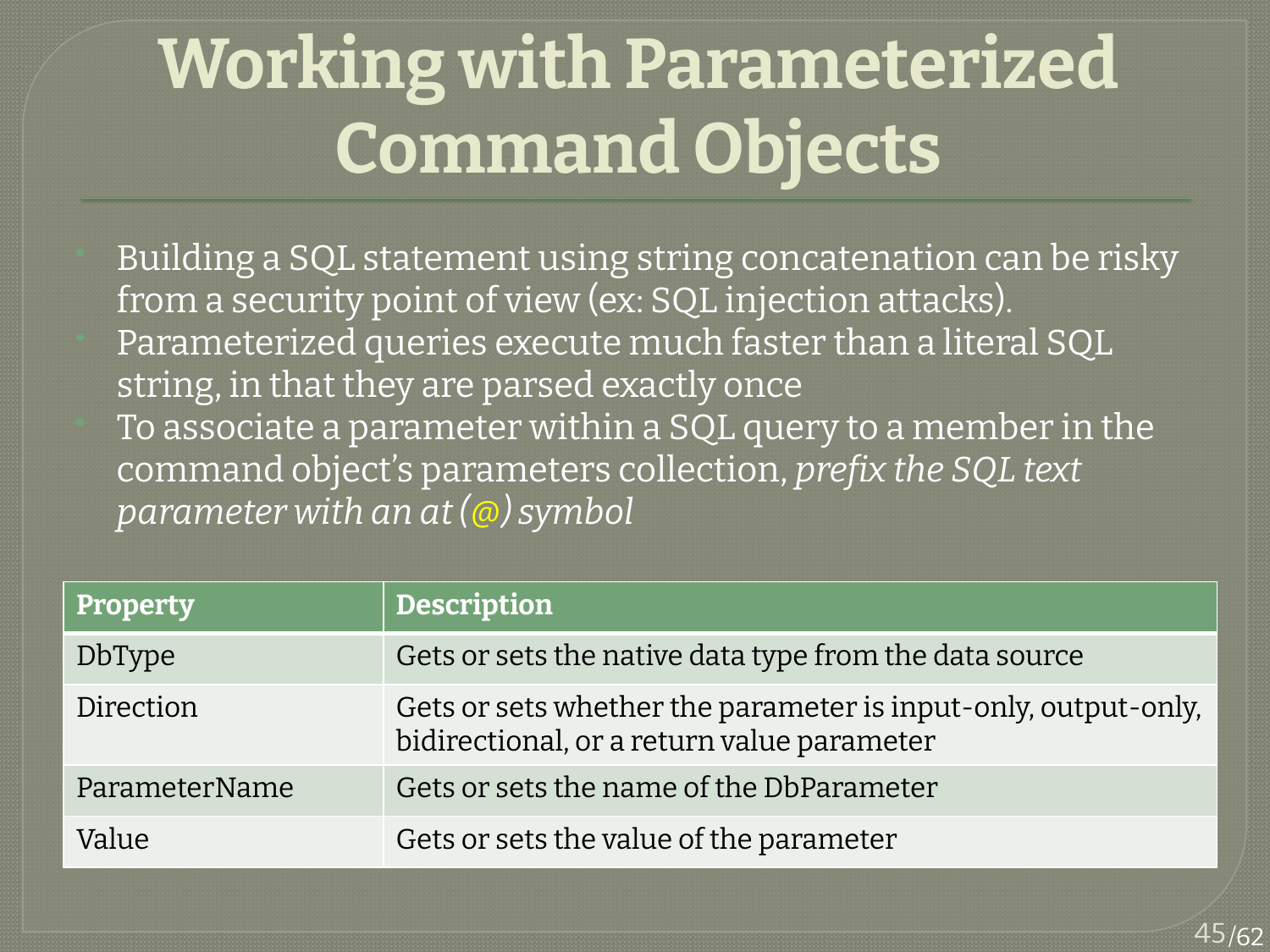

# Working with Parameterized Command Objects
Building a SQL statement using string concatenation can be risky from a security point of view (ex: SQL injection attacks).
Parameterized queries execute much faster than a literal SQL string, in that they are parsed exactly once
To associate a parameter within a SQL query to a member in the command object’s parameters collection, prefix the SQL text parameter with an at (@) symbol

| Property | Description |
| --- | --- |
| DbType | Gets or sets the native data type from the data source |
| Direction | Gets or sets whether the parameter is input-only, output-only, bidirectional, or a return value parameter |
| ParameterName | Gets or sets the name of the DbParameter |
| Value | Gets or sets the value of the parameter |
45